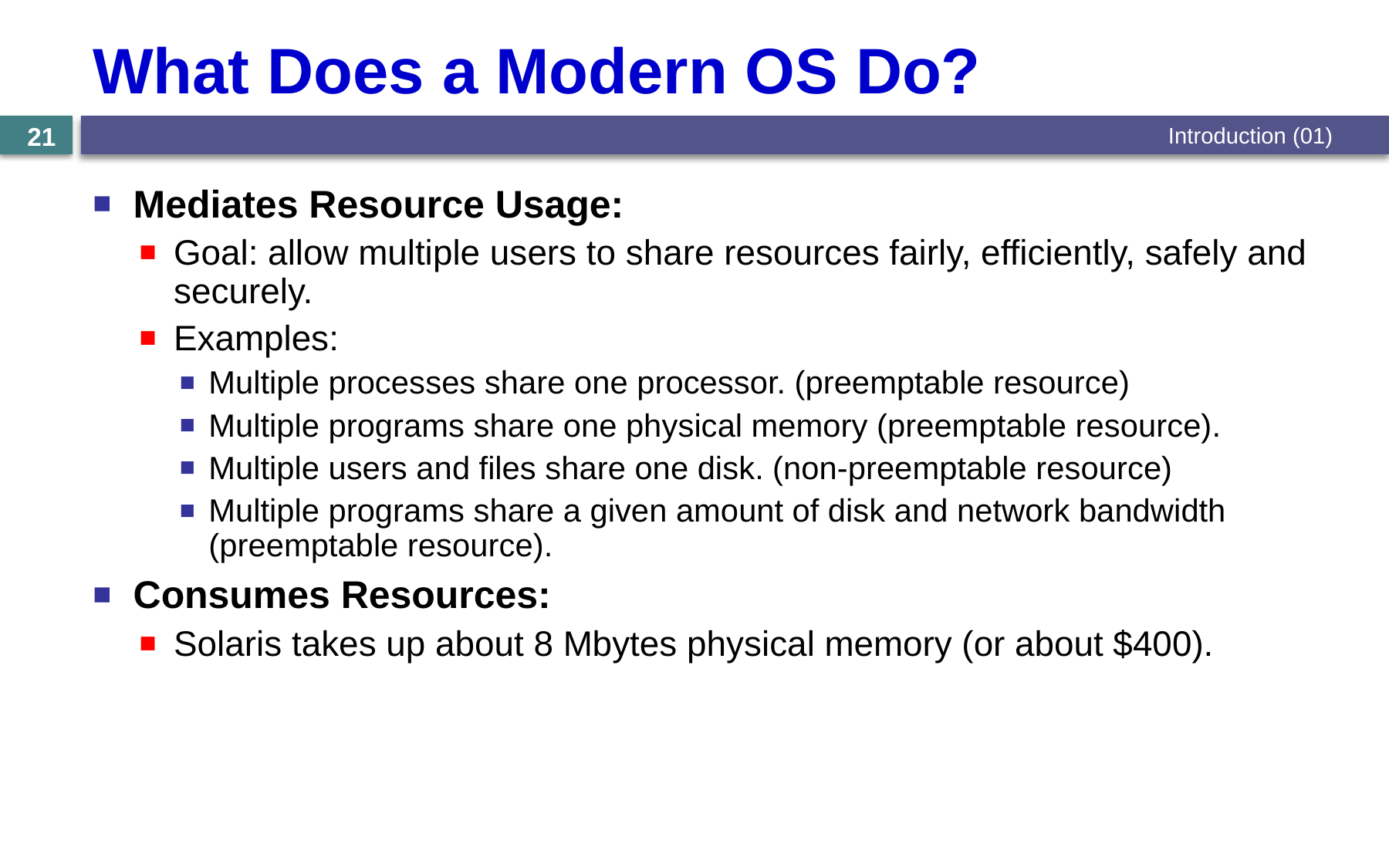

# What Does a Modern OS Do?
Introduction (01)
21
Mediates Resource Usage:
Goal: allow multiple users to share resources fairly, efficiently, safely and securely.
Examples:
Multiple processes share one processor. (preemptable resource)
Multiple programs share one physical memory (preemptable resource).
Multiple users and files share one disk. (non-preemptable resource)
Multiple programs share a given amount of disk and network bandwidth (preemptable resource).
Consumes Resources:
Solaris takes up about 8 Mbytes physical memory (or about $400).